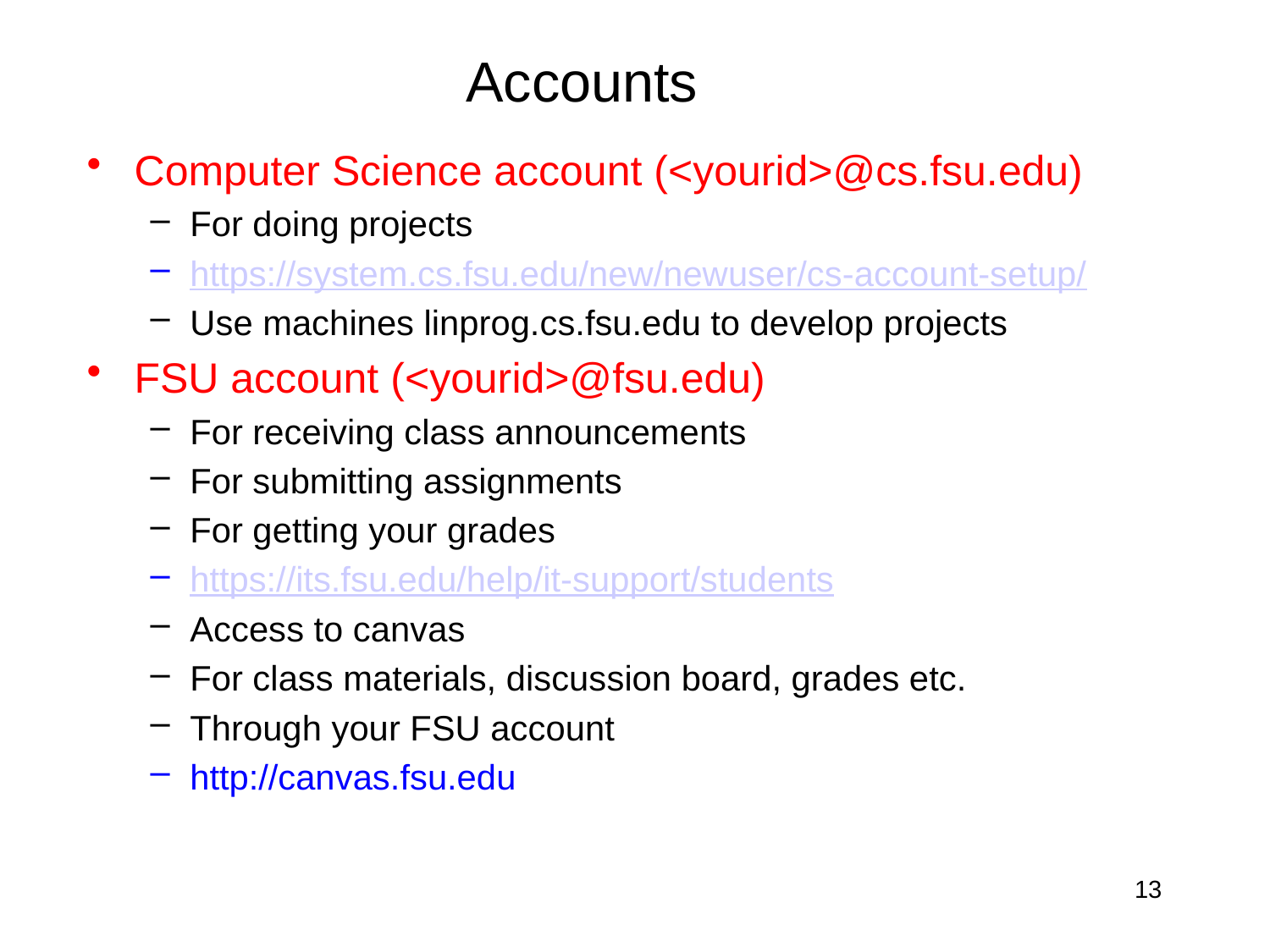

# Accounts
Computer Science account (<yourid>@cs.fsu.edu)
For doing projects
https://system.cs.fsu.edu/new/newuser/cs-account-setup/
Use machines linprog.cs.fsu.edu to develop projects
FSU account (<yourid>@fsu.edu)
For receiving class announcements
For submitting assignments
For getting your grades
https://its.fsu.edu/help/it-support/students
Access to canvas
For class materials, discussion board, grades etc.
Through your FSU account
http://canvas.fsu.edu
13